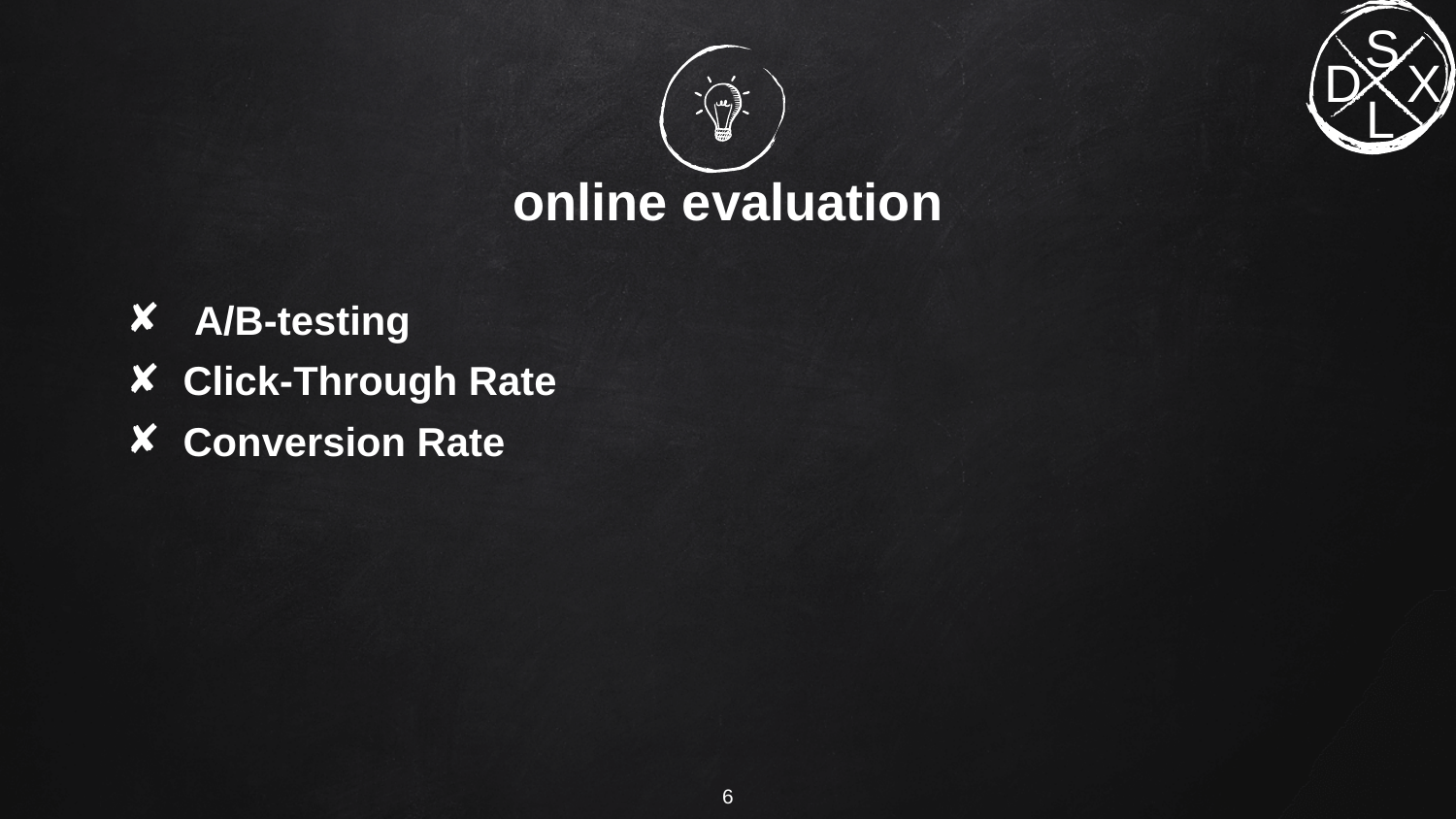

# online evaluation
 A/B-testing
Click-Through Rate
Conversion Rate
6